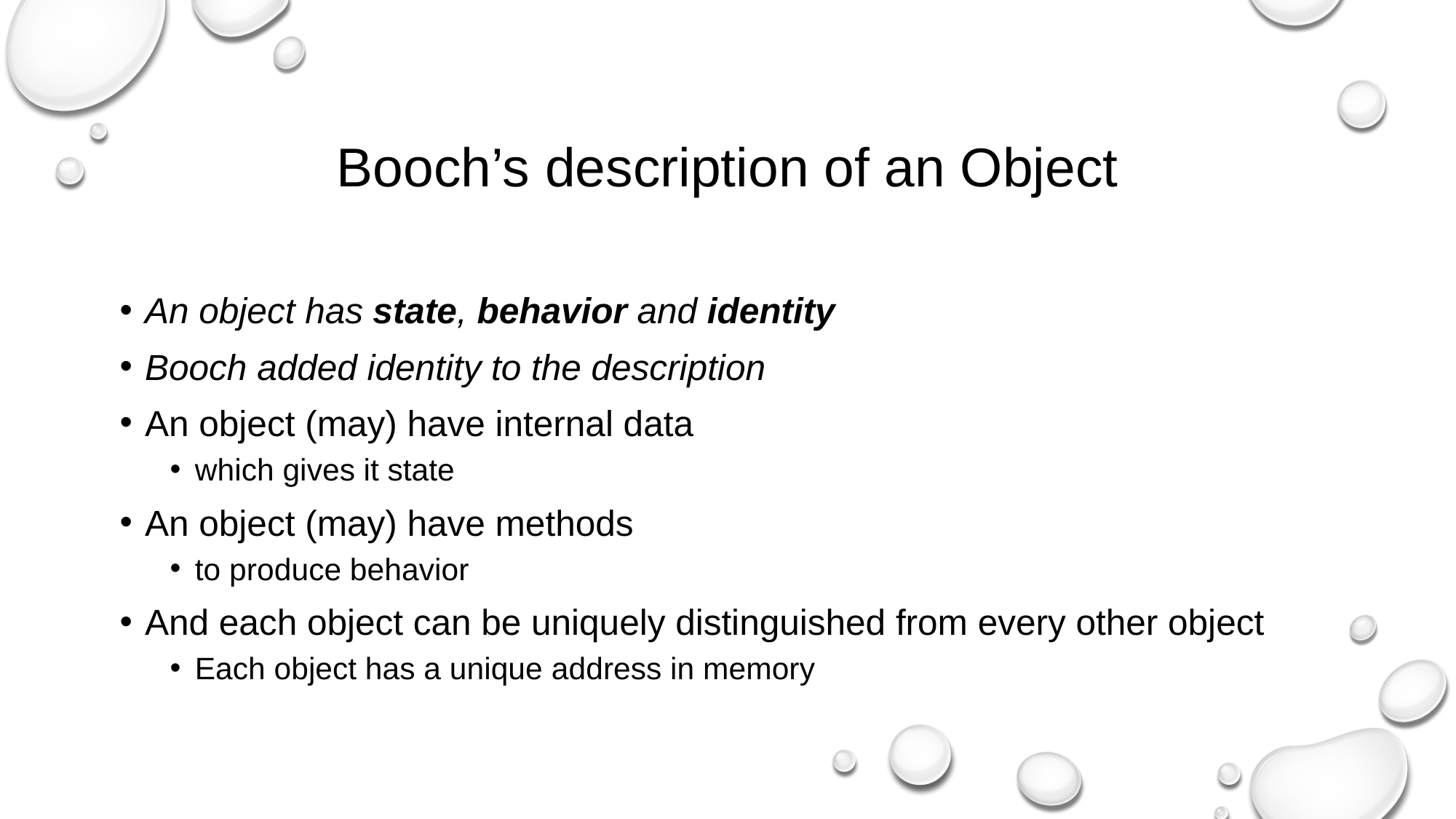

Booch’s description of an Object
An object has state, behavior and identity
Booch added identity to the description
An object (may) have internal data
which gives it state
An object (may) have methods
to produce behavior
And each object can be uniquely distinguished from every other object
Each object has a unique address in memory